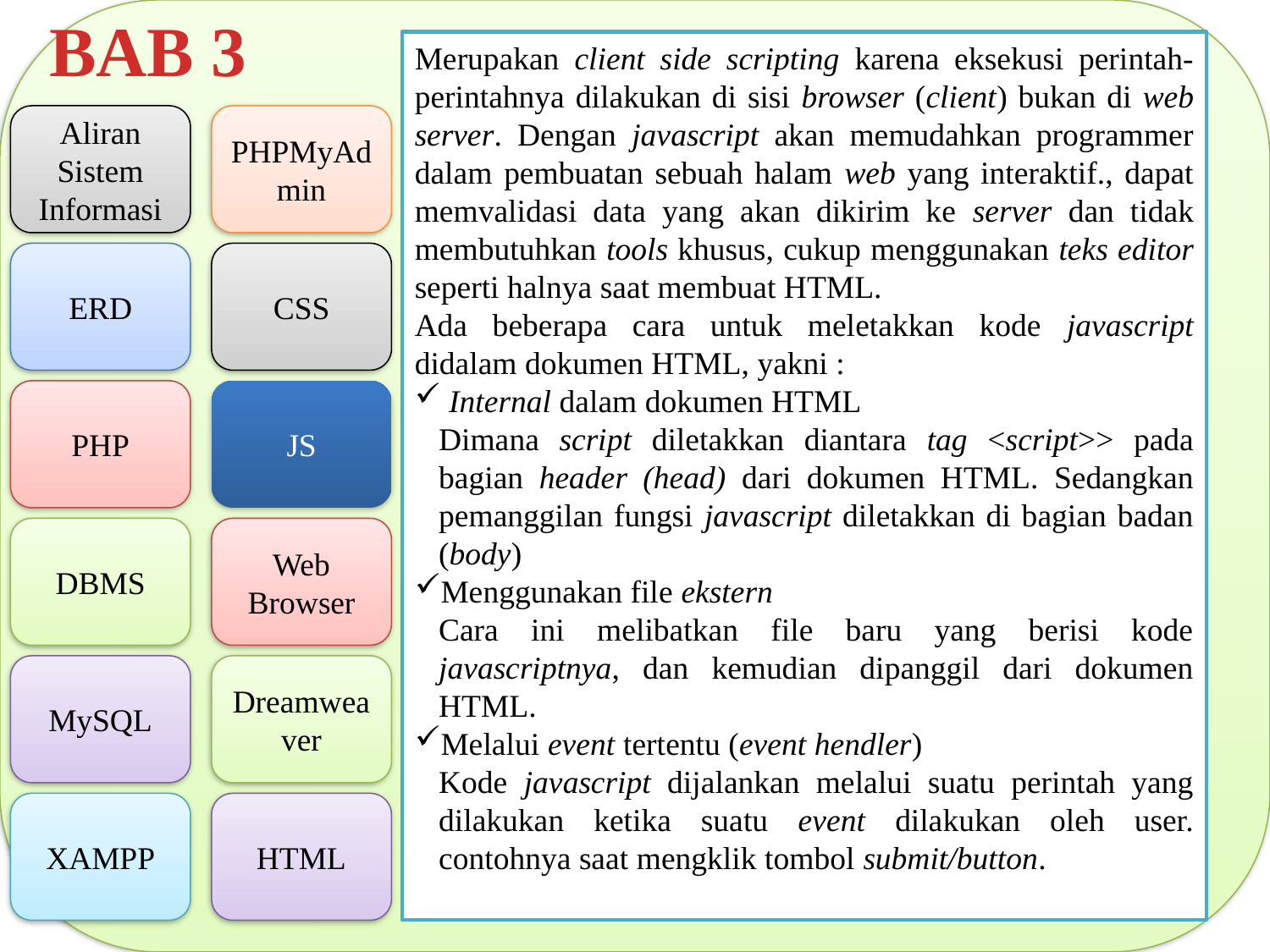

BAB 3
Merupakan client side scripting karena eksekusi perintah-perintahnya dilakukan di sisi browser (client) bukan di web server. Dengan javascript akan memudahkan programmer dalam pembuatan sebuah halam web yang interaktif., dapat memvalidasi data yang akan dikirim ke server dan tidak membutuhkan tools khusus, cukup menggunakan teks editor seperti halnya saat membuat HTML.
Ada beberapa cara untuk meletakkan kode javascript didalam dokumen HTML, yakni :
 Internal dalam dokumen HTML
Dimana script diletakkan diantara tag <script>> pada bagian header (head) dari dokumen HTML. Sedangkan pemanggilan fungsi javascript diletakkan di bagian badan (body)
Menggunakan file ekstern
Cara ini melibatkan file baru yang berisi kode javascriptnya, dan kemudian dipanggil dari dokumen HTML.
Melalui event tertentu (event hendler)
Kode javascript dijalankan melalui suatu perintah yang dilakukan ketika suatu event dilakukan oleh user. contohnya saat mengklik tombol submit/button.

Aliran Sistem Informasi
PHPMyAdmin
ERD
CSS
PHP
JS
DBMS
Web Browser
MySQL
Dreamweaver
XAMPP
HTML